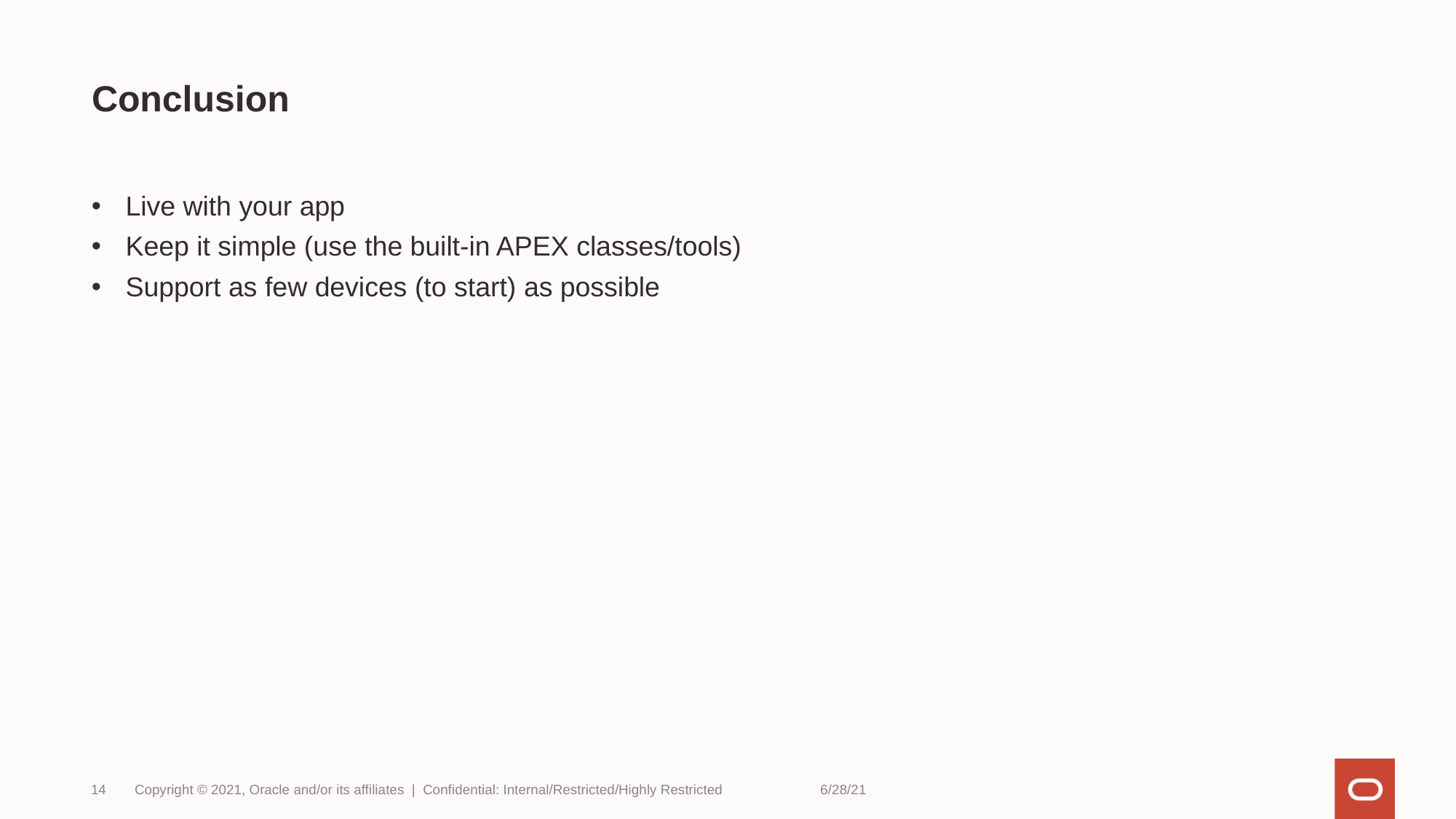

# Conclusion
Live with your app
Keep it simple (use the built-in APEX classes/tools)
Support as few devices (to start) as possible
14
Copyright © 2021, Oracle and/or its affiliates  |  Confidential: Internal/Restricted/Highly Restricted
6/28/21